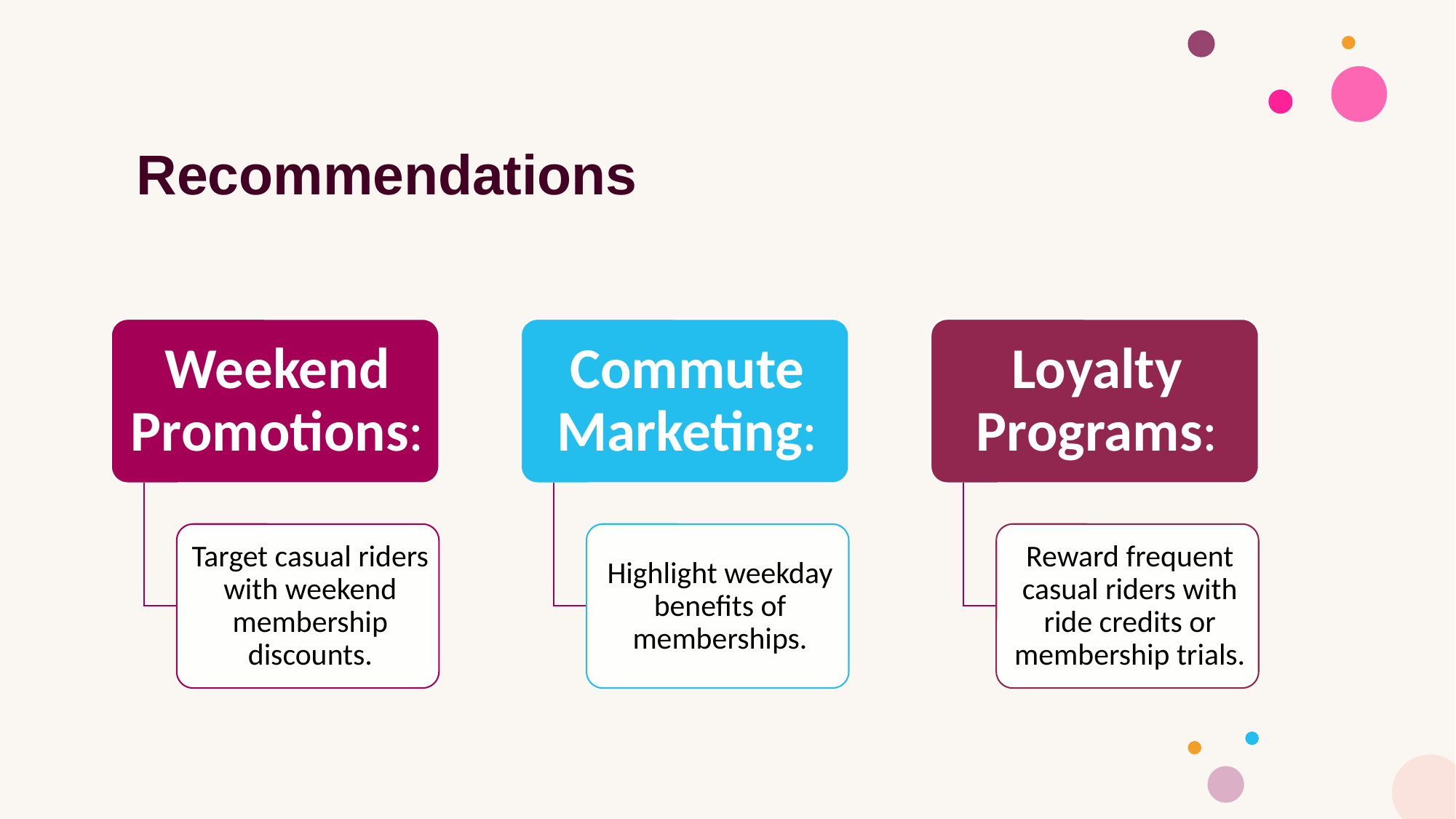

# Recommendations
Weekend Promotions:
Target casual riders with weekend membership discounts.
Commute Marketing:
Highlight weekday benefits of memberships.
Loyalty Programs:
Reward frequent casual riders with ride credits or membership trials.